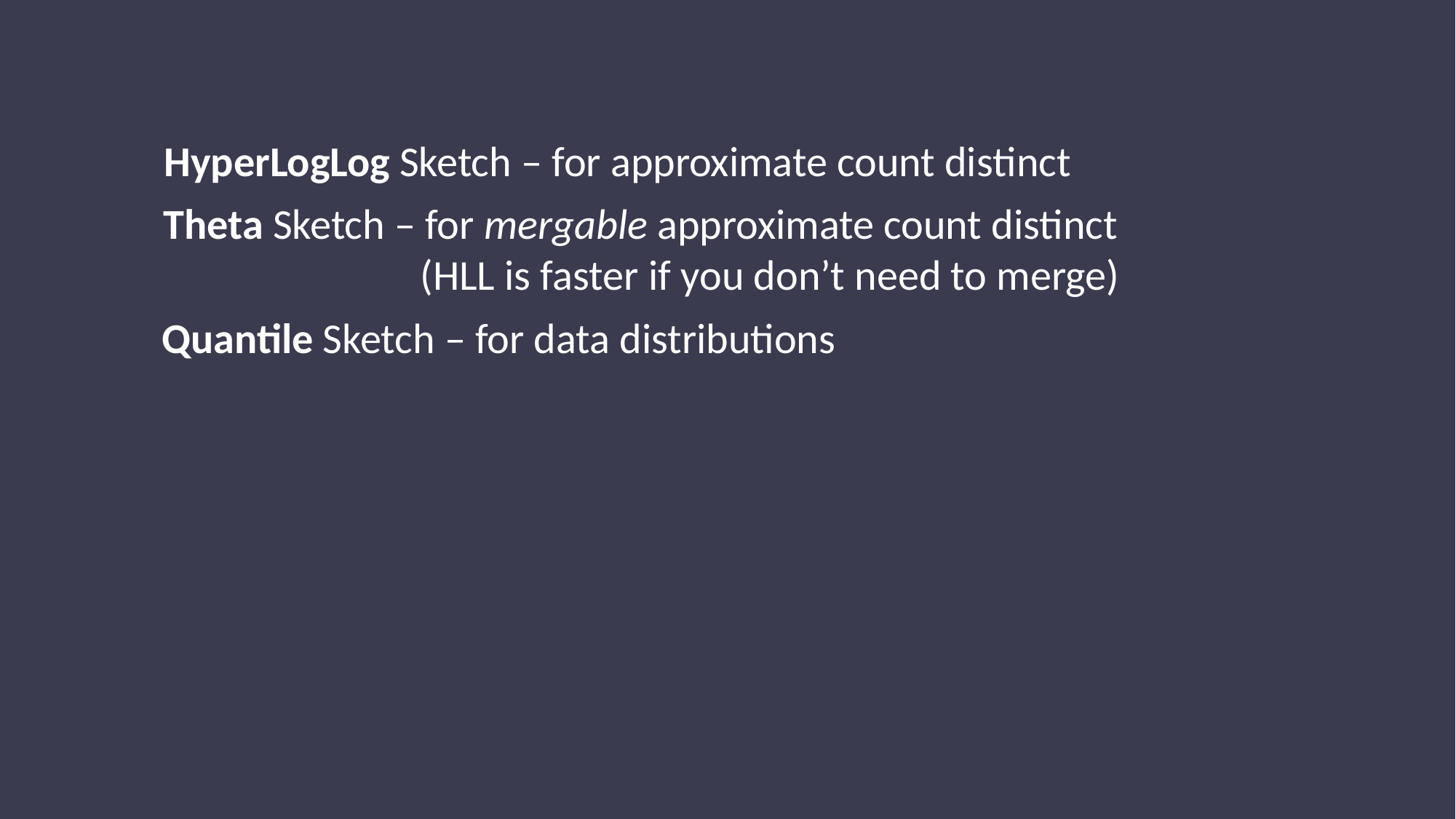

HyperLogLog Sketch – for approximate count distinct
Theta Sketch – for mergable approximate count distinct
		    (HLL is faster if you don’t need to merge)
Quantile Sketch – for data distributions